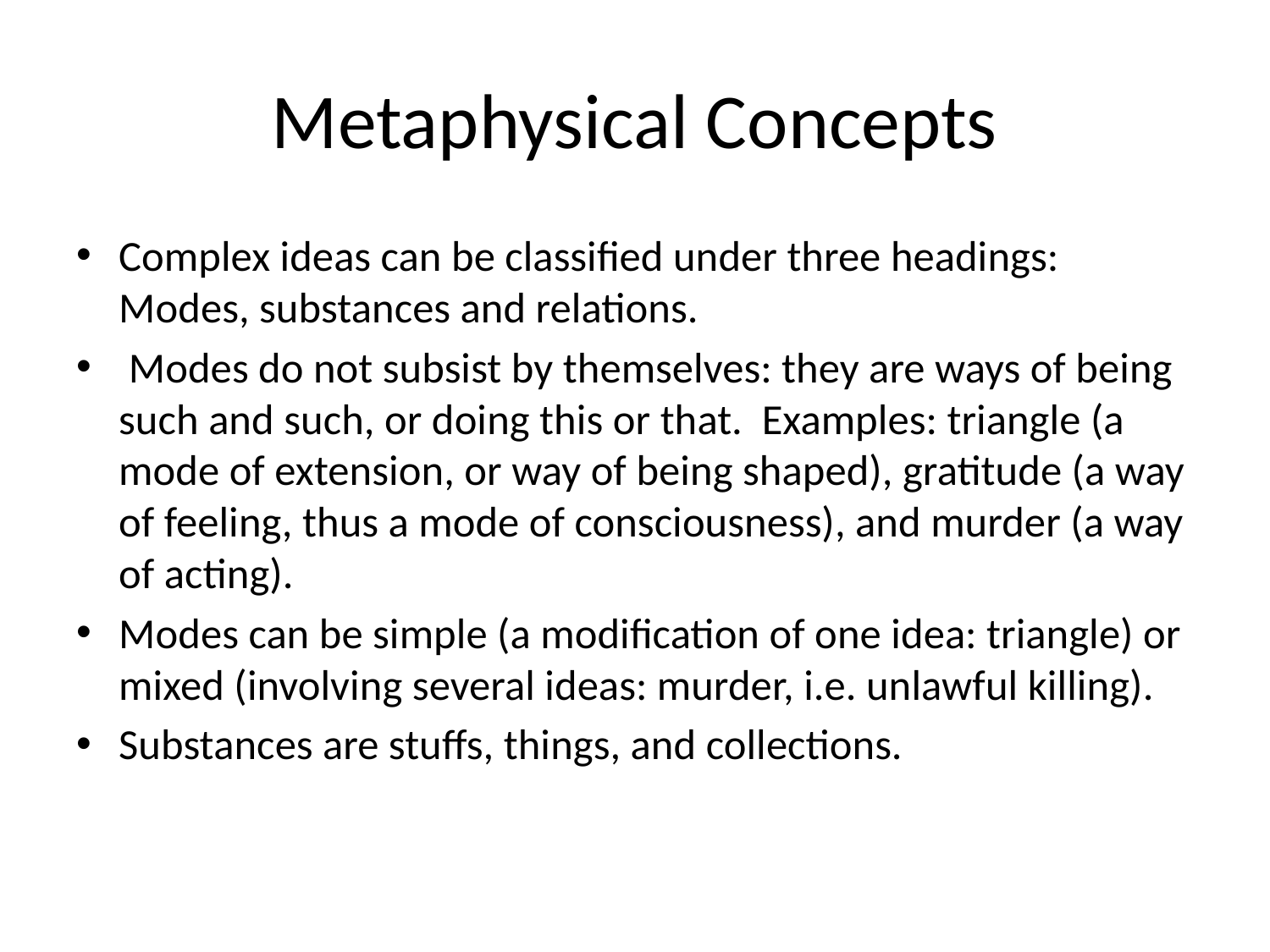

# Metaphysical Concepts
Complex ideas can be classified under three headings: Modes, substances and relations.
 Modes do not subsist by themselves: they are ways of being such and such, or doing this or that.  Examples: triangle (a mode of extension, or way of being shaped), gratitude (a way of feeling, thus a mode of consciousness), and murder (a way of acting).
Modes can be simple (a modification of one idea: triangle) or mixed (involving several ideas: murder, i.e. unlawful killing).
Substances are stuffs, things, and collections.